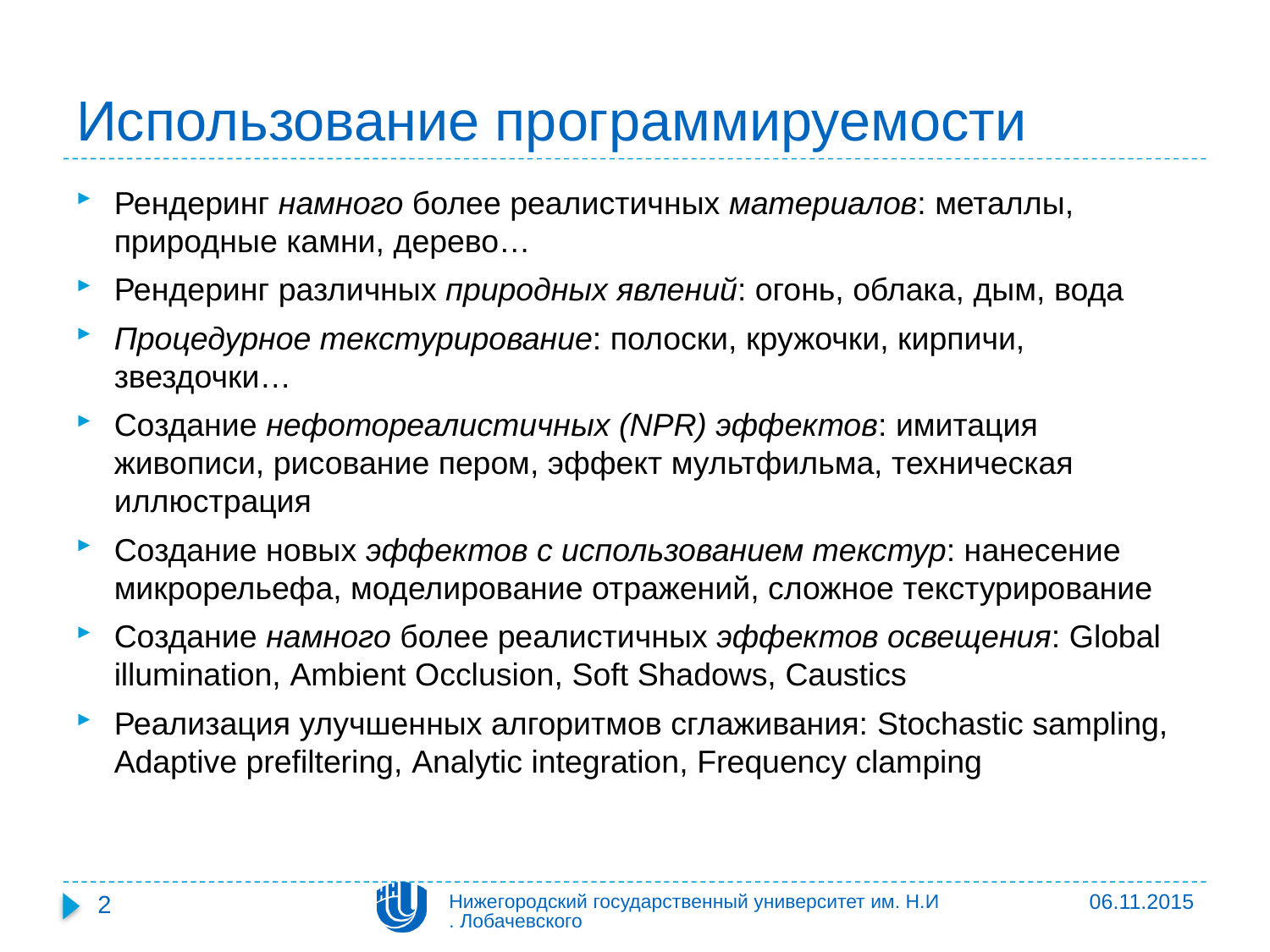

# Использование программируемости
Рендеринг намного более реалистичных материалов: металлы, природные камни, дерево…
Рендеринг различных природных явлений: огонь, облака, дым, вода
Процедурное текстурирование: полоски, кружочки, кирпичи, звездочки…
Создание нефотореалистичных (NPR) эффектов: имитация живописи, рисование пером, эффект мультфильма, техническая иллюстрация
Создание новых эффектов с использованием текстур: нанесение микрорельефа, моделирование отражений, сложное текстурирование
Создание намного более реалистичных эффектов освещения: Global illumination, Ambient Occlusion, Soft Shadows, Caustics
Реализация улучшенных алгоритмов сглаживания: Stochastic sampling, Adaptive prefiltering, Analytic integration, Frequency clamping

2
Нижегородский государственный университет им. Н.И. Лобачевского
06.11.2015